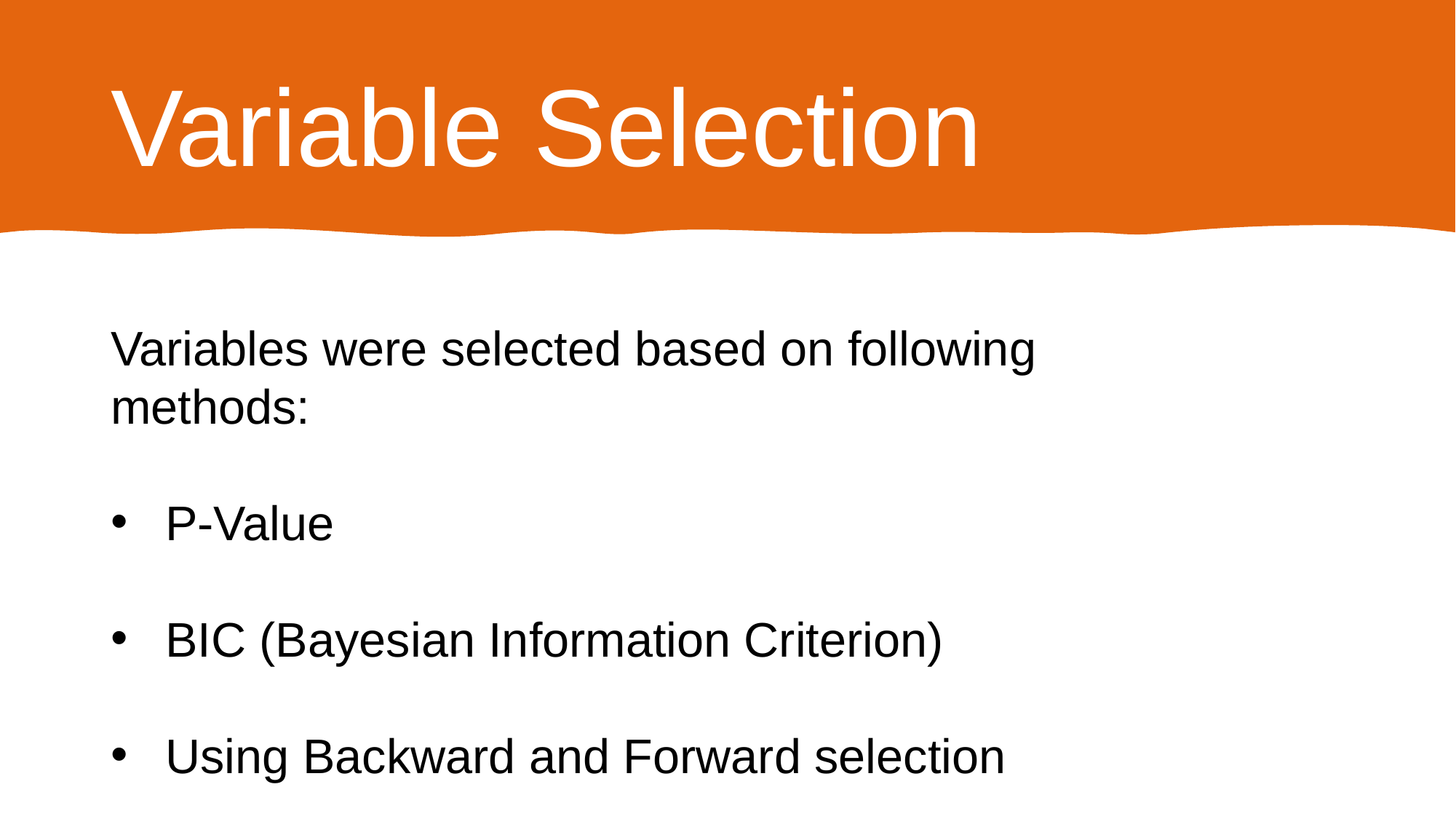

# Variable Selection
Variables were selected based on following methods:

P-Value

BIC (Bayesian Information Criterion)

Using Backward and Forward selection